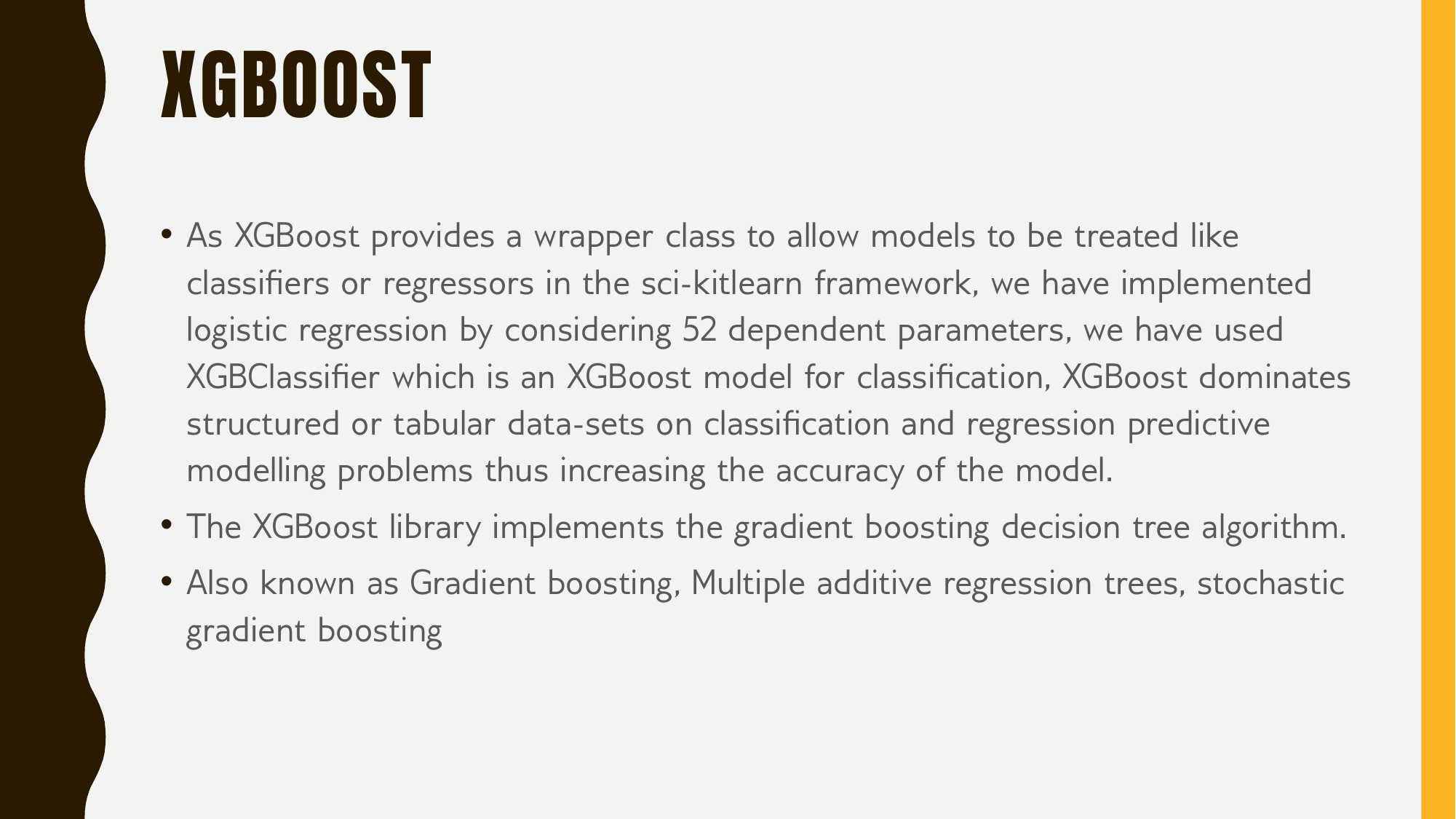

# XGBOOST
As XGBoost provides a wrapper class to allow models to be treated like classifiers or regressors in the sci-kitlearn framework, we have implemented logistic regression by considering 52 dependent parameters, we have used XGBClassifier which is an XGBoost model for classification, XGBoost dominates structured or tabular data-sets on classification and regression predictive modelling problems thus increasing the accuracy of the model.
The XGBoost library implements the gradient boosting decision tree algorithm.
Also known as Gradient boosting, Multiple additive regression trees, stochastic gradient boosting